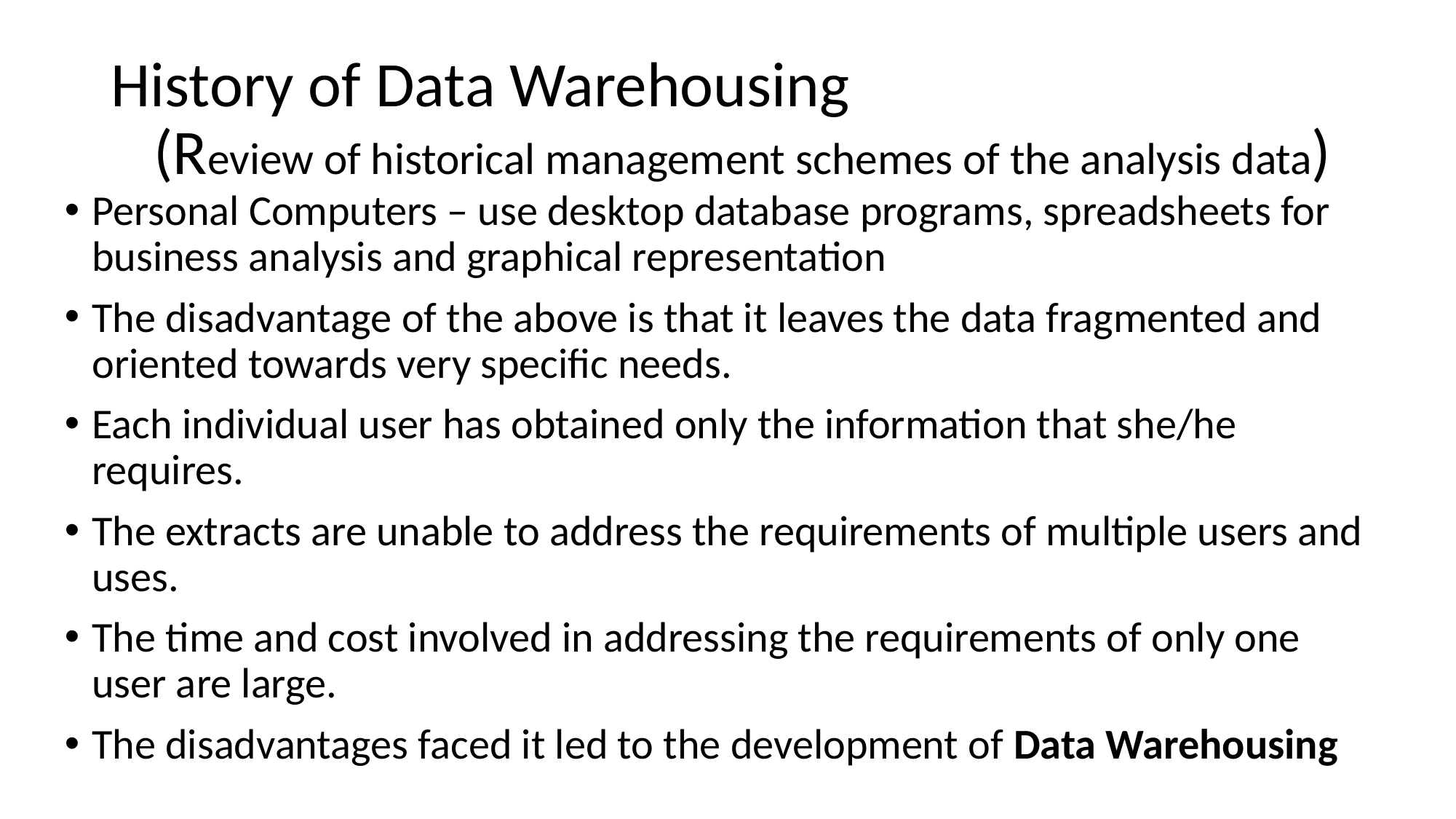

# History of Data Warehousing (Review of historical management schemes of the analysis data)
Personal Computers – use desktop database programs, spreadsheets for business analysis and graphical representation
The disadvantage of the above is that it leaves the data fragmented and oriented towards very specific needs.
Each individual user has obtained only the information that she/he requires.
The extracts are unable to address the requirements of multiple users and uses.
The time and cost involved in addressing the requirements of only one user are large.
The disadvantages faced it led to the development of Data Warehousing